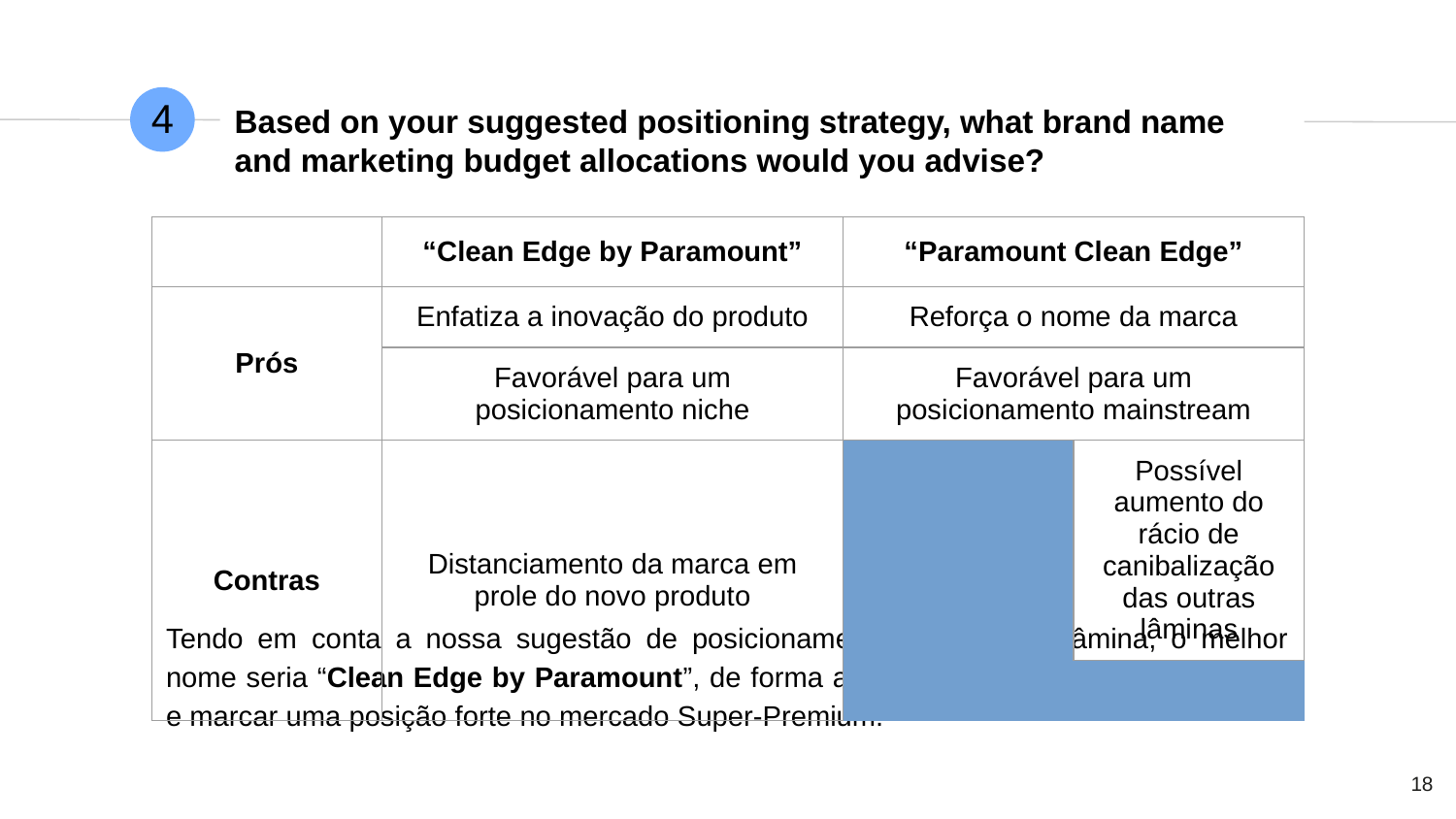

4
# Based on your suggested positioning strategy, what brand name and marketing budget allocations would you advise?
|  | “Clean Edge by Paramount” |  | “Paramount Clean Edge” |  |
| --- | --- | --- | --- | --- |
| Prós | Enfatiza a inovação do produto |  | Reforça o nome da marca |  |
|  | Favorável para um posicionamento niche |  | Favorável para um posicionamento mainstream |  |
| Contras | Distanciamento da marca em prole do novo produto |  | Possível aumento do rácio de canibalização das outras lâminas |  |
|  |  |  |  |  |
Tendo em conta a nossa sugestão de posicionamento desta nova lâmina, o melhor nome seria “Clean Edge by Paramount”, de forma a reforçar a inovação deste produto e marcar uma posição forte no mercado Super-Premium.
18